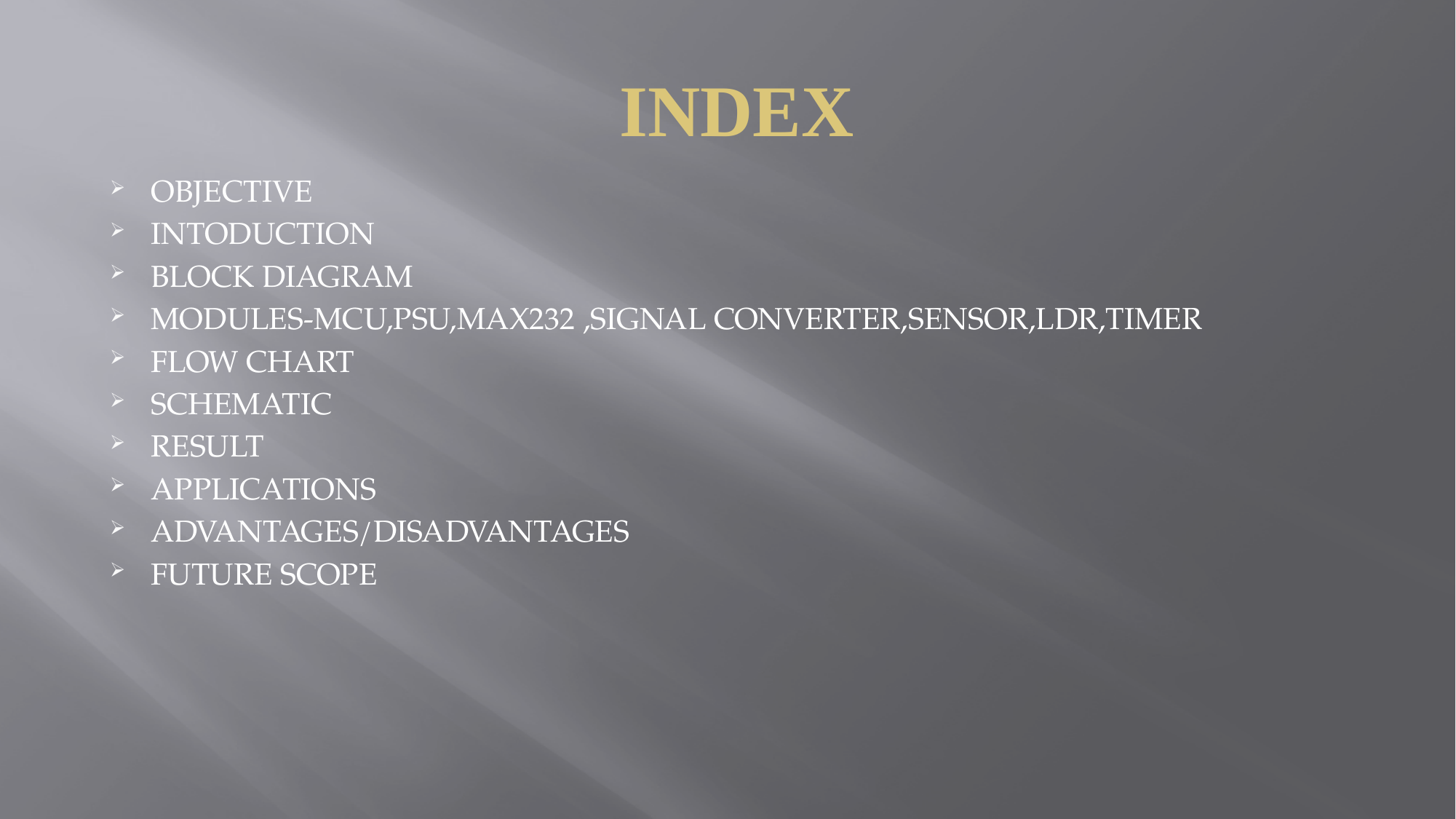

# INDEX
OBJECTIVE
INTODUCTION
BLOCK DIAGRAM
MODULES-MCU,PSU,MAX232 ,SIGNAL CONVERTER,SENSOR,LDR,TIMER
FLOW CHART
SCHEMATIC
RESULT
APPLICATIONS
ADVANTAGES/DISADVANTAGES
FUTURE SCOPE